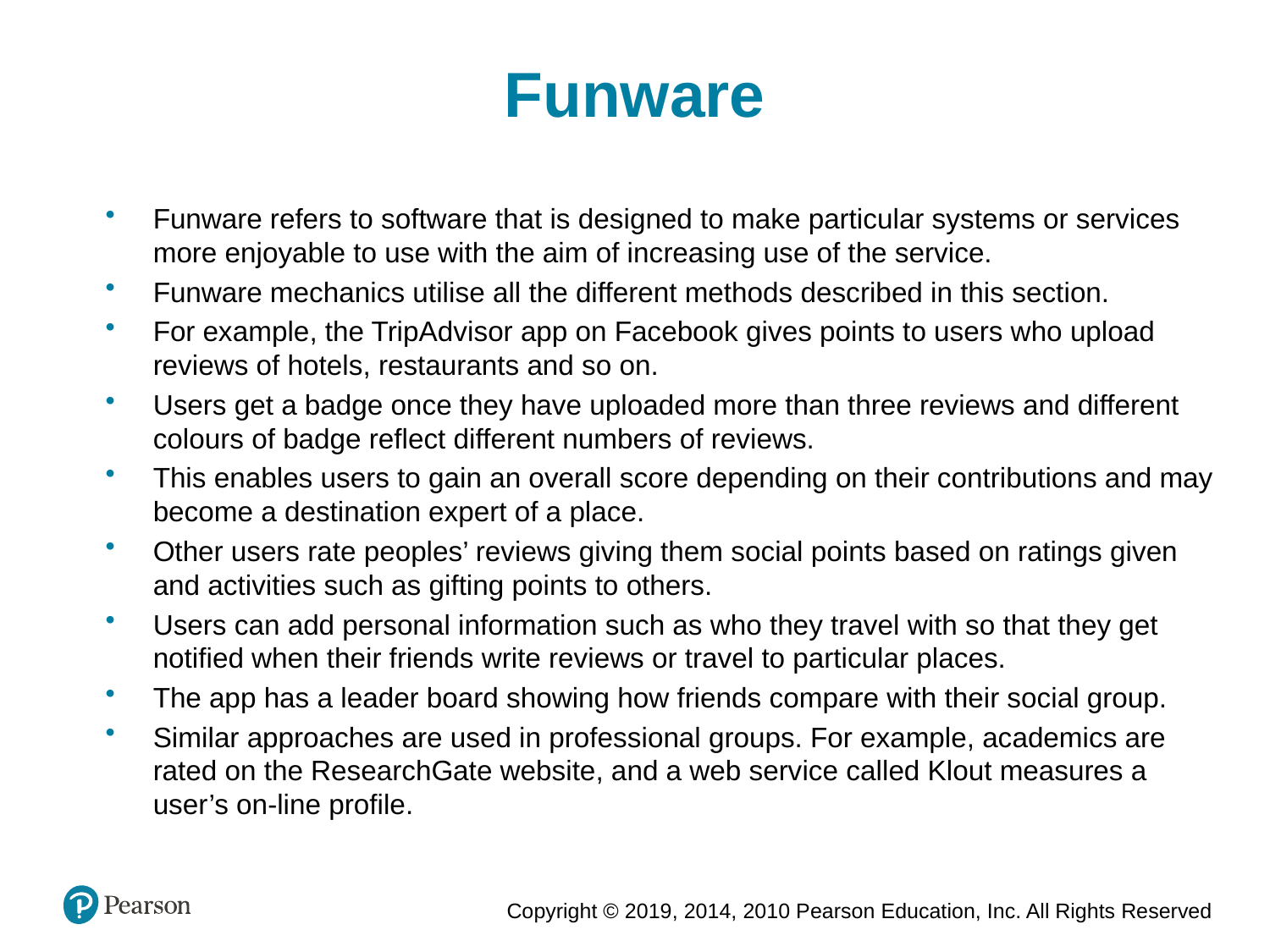

Funware
Funware refers to software that is designed to make particular systems or services more enjoyable to use with the aim of increasing use of the service.
Funware mechanics utilise all the different methods described in this section.
For example, the TripAdvisor app on Facebook gives points to users who upload reviews of hotels, restaurants and so on.
Users get a badge once they have uploaded more than three reviews and different colours of badge reflect different numbers of reviews.
This enables users to gain an overall score depending on their contributions and may become a destination expert of a place.
Other users rate peoples’ reviews giving them social points based on ratings given and activities such as gifting points to others.
Users can add personal information such as who they travel with so that they get notified when their friends write reviews or travel to particular places.
The app has a leader board showing how friends compare with their social group.
Similar approaches are used in professional groups. For example, academics are rated on the ResearchGate website, and a web service called Klout measures a user’s on-line profile.